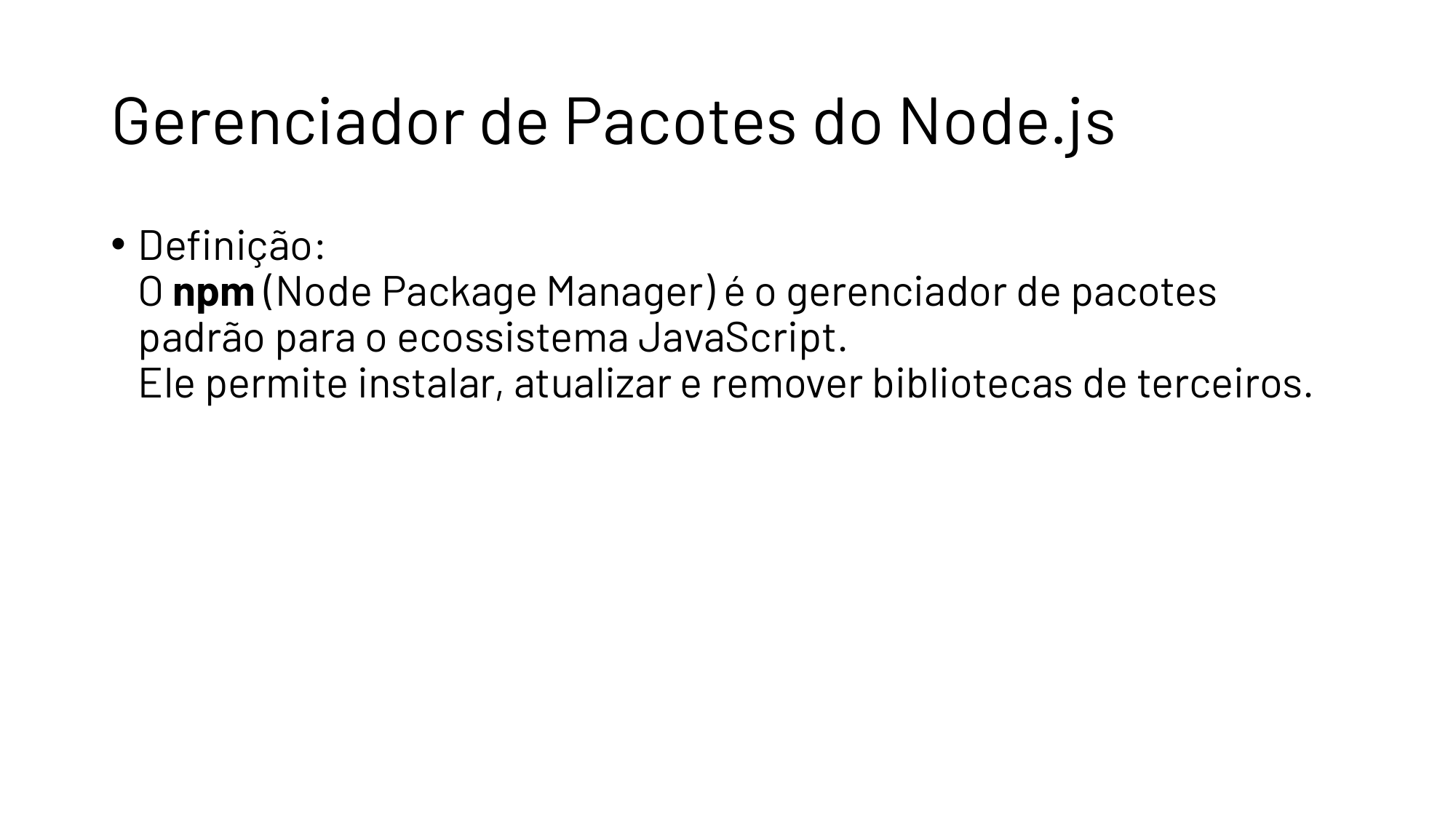

# Gerenciador de Pacotes do Node.js
Definição:
O npm (Node Package Manager) é o gerenciador de pacotes padrão para o ecossistema JavaScript.
Ele permite instalar, atualizar e remover bibliotecas de terceiros.